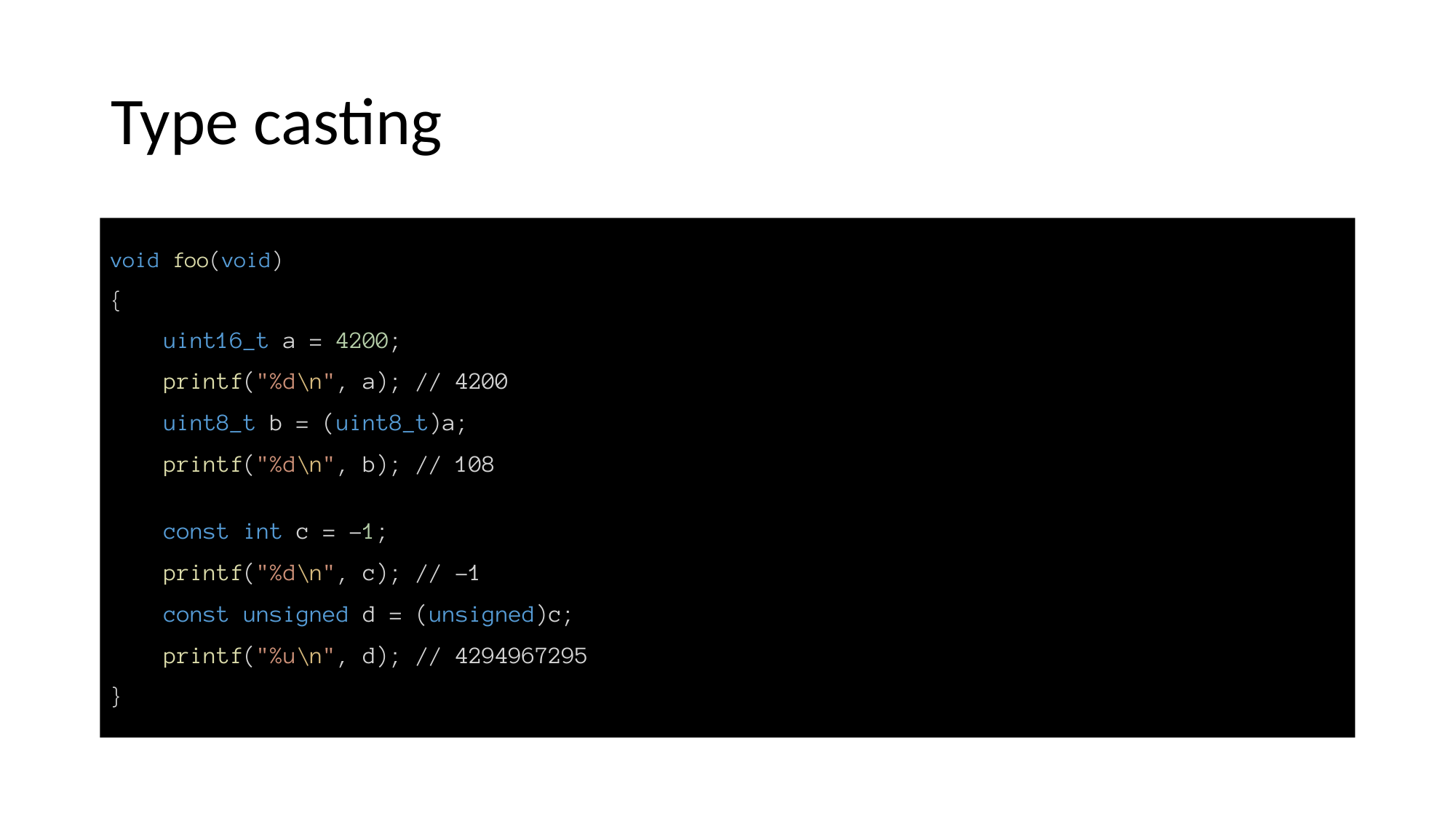

# Type casting
void foo(void)
{
    uint16_t a = 4200;
    printf("%d\n", a); // 4200
    uint8_t b = (uint8_t)a;
    printf("%d\n", b); // 108
    const int c = -1;
    printf("%d\n", c); // -1
    const unsigned d = (unsigned)c;
    printf("%u\n", d); // 4294967295
}